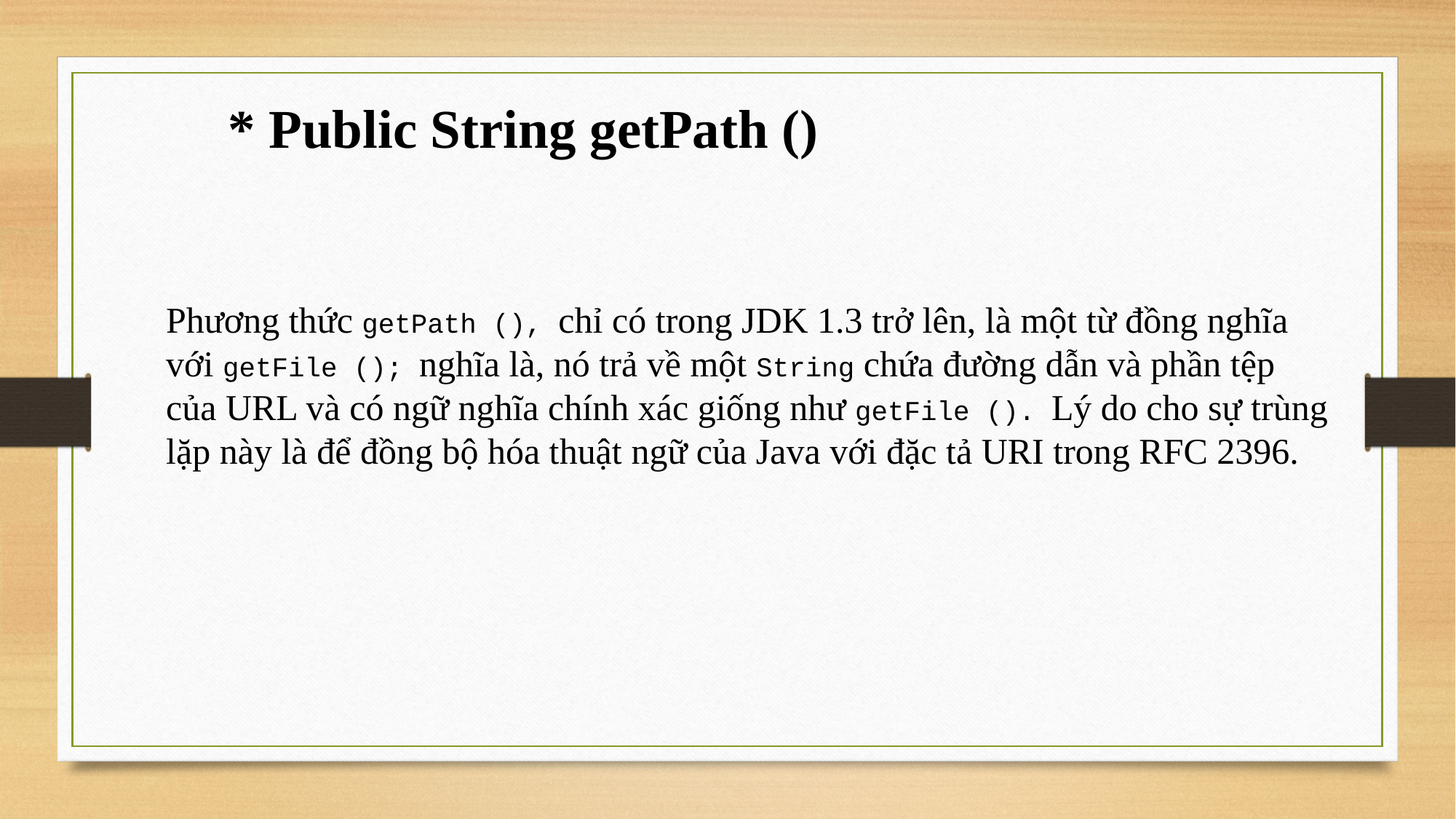

* Public String getPath ()
Phương thức getPath (), chỉ có trong JDK 1.3 trở lên, là một từ đồng nghĩa với getFile (); nghĩa là, nó trả về một String chứa đường dẫn và phần tệp của URL và có ngữ nghĩa chính xác giống như getFile (). Lý do cho sự trùng lặp này là để đồng bộ hóa thuật ngữ của Java với đặc tả URI trong RFC 2396.